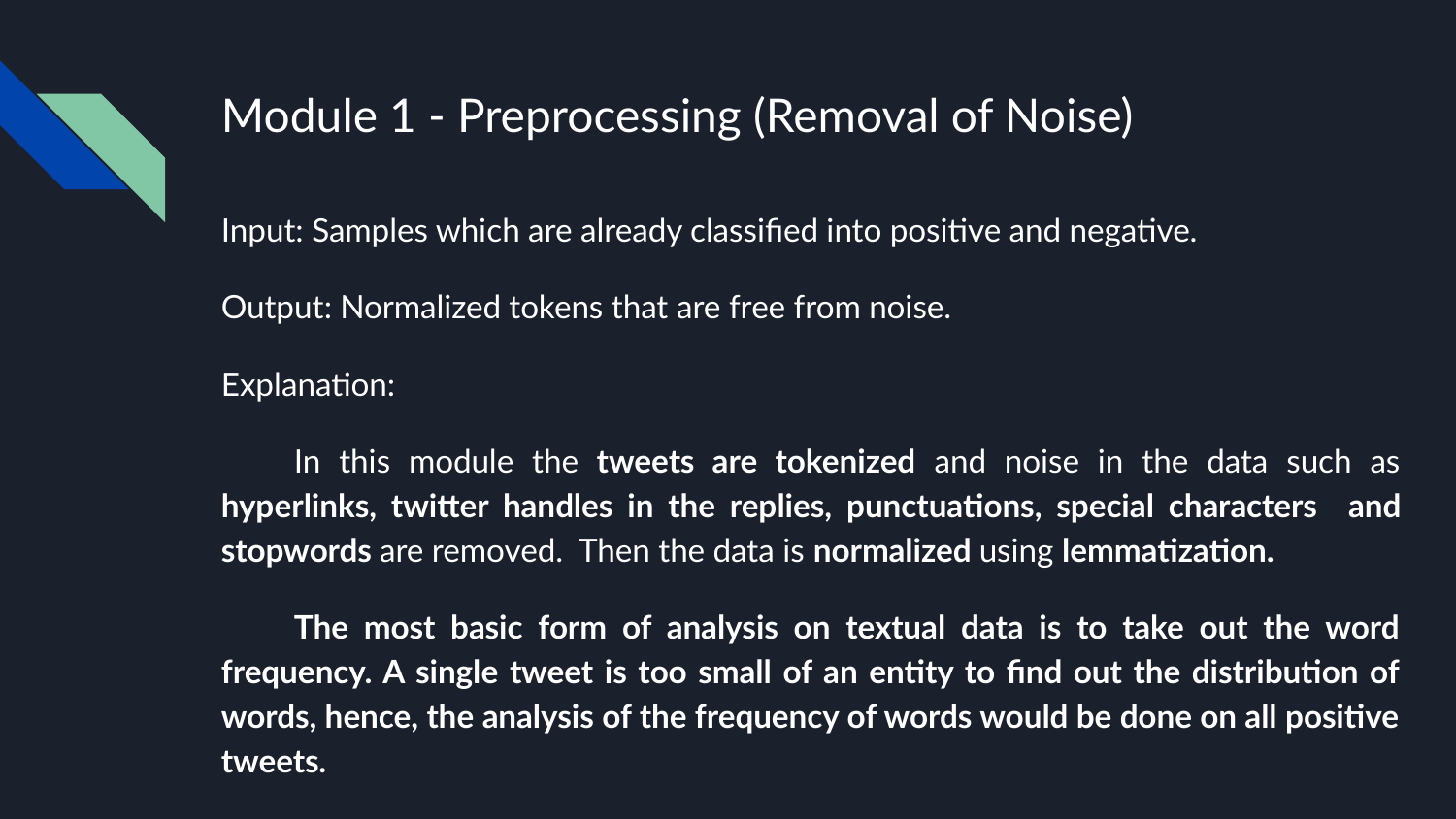

# Module 1 - Preprocessing (Removal of Noise)
Input: Samples which are already classified into positive and negative.
Output: Normalized tokens that are free from noise.
Explanation:
In this module the tweets are tokenized and noise in the data such as hyperlinks, twitter handles in the replies, punctuations, special characters  and stopwords are removed.  Then the data is normalized using lemmatization.
The most basic form of analysis on textual data is to take out the word frequency. A single tweet is too small of an entity to find out the distribution of words, hence, the analysis of the frequency of words would be done on all positive tweets.